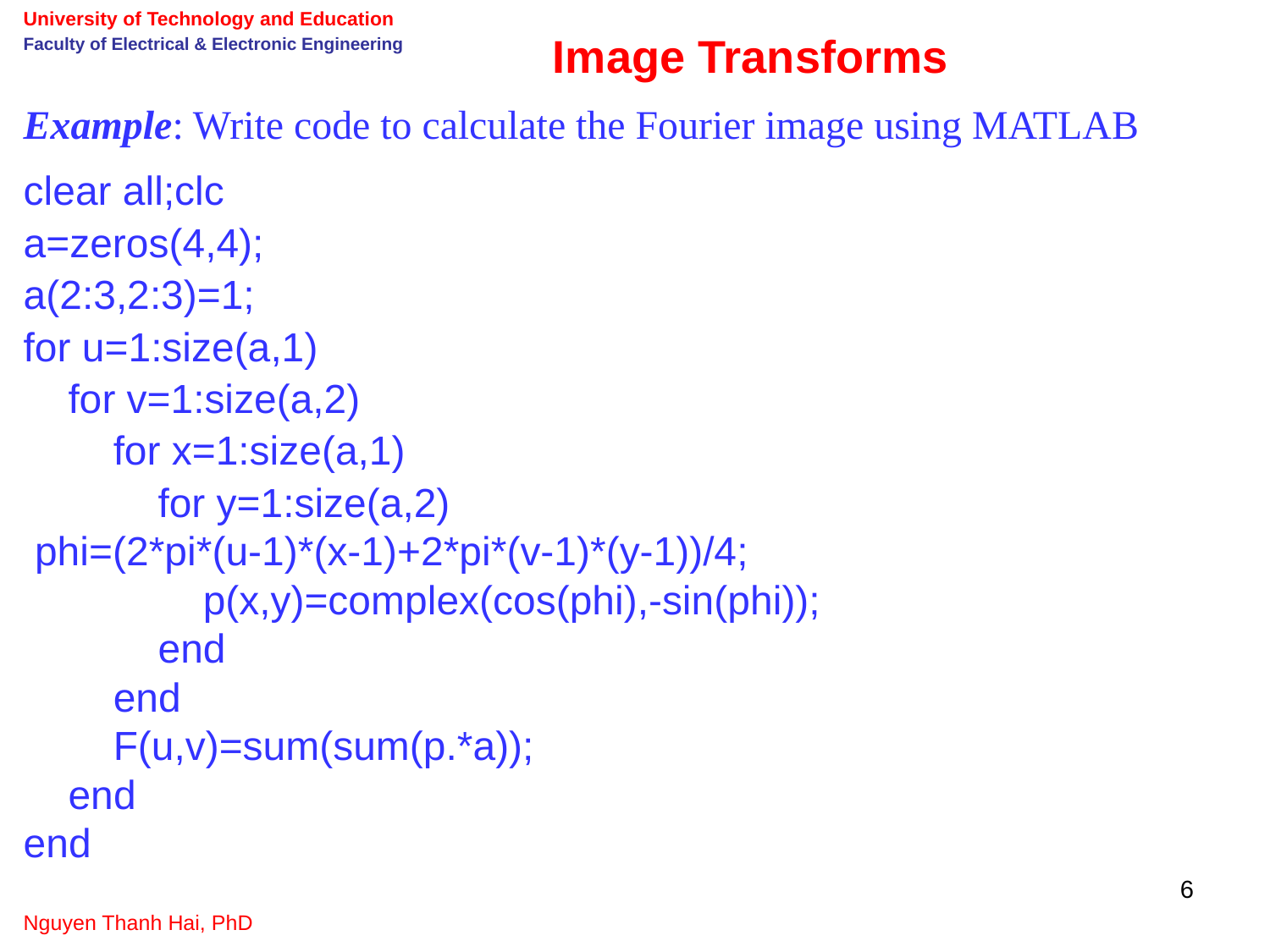

University of Technology and Education
Faculty of Electrical & Electronic Engineering
Image Transforms
Example: Write code to calculate the Fourier image using MATLAB
clear all;clc
a=zeros(4,4);
a(2:3,2:3)=1;
for u=1:size(a,1)
    for v=1:size(a,2)
        for x=1:size(a,1)
            for y=1:size(a,2)
 phi=(2*pi*(u-1)*(x-1)+2*pi*(v-1)*(y-1))/4;
                p(x,y)=complex(cos(phi),-sin(phi));
            end
        end
        F(u,v)=sum(sum(p.*a));
    end
end
6
Nguyen Thanh Hai, PhD